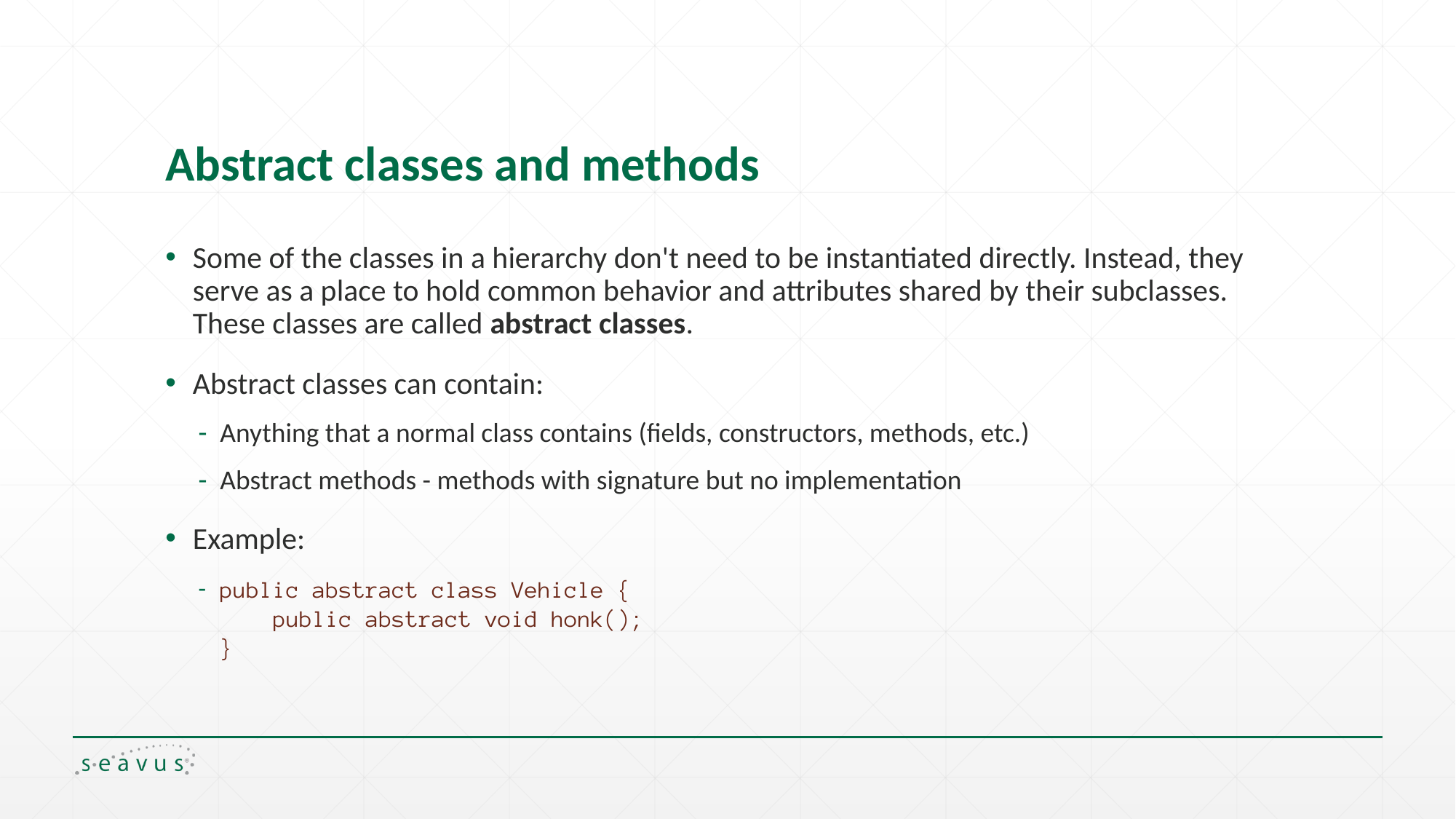

# Abstract classes and methods
Some of the classes in a hierarchy don't need to be instantiated directly. Instead, they serve as a place to hold common behavior and attributes shared by their subclasses. These classes are called abstract classes.
Abstract classes can contain:
Anything that a normal class contains (fields, constructors, methods, etc.)
Abstract methods - methods with signature but no implementation
Example:
public abstract class Vehicle {
    public abstract void honk();
}